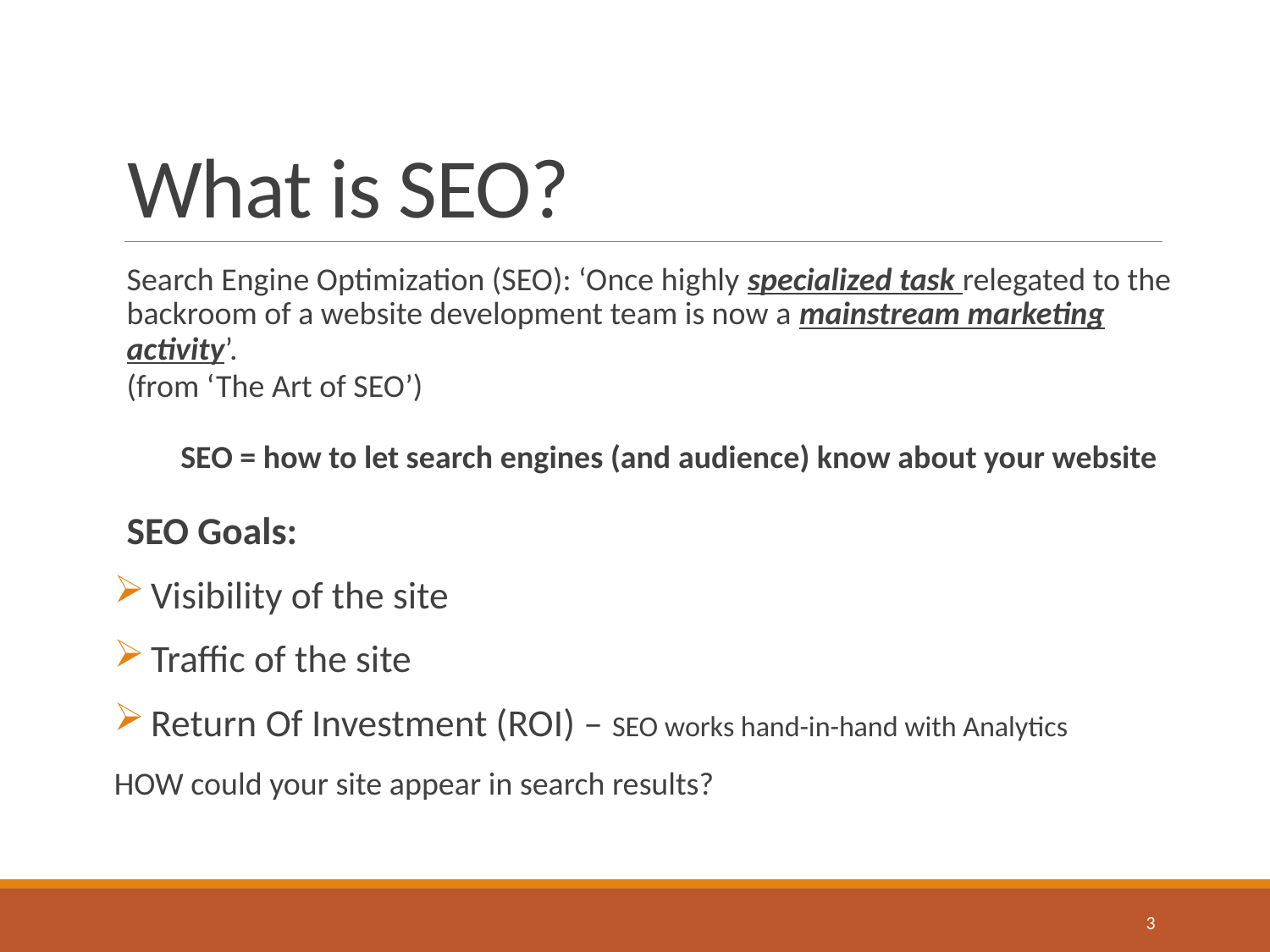

# What is SEO?
Search Engine Optimization (SEO): ‘Once highly specialized task relegated to the backroom of a website development team is now a mainstream marketing activity’.
(from ‘The Art of SEO’)

SEO = how to let search engines (and audience) know about your website

SEO Goals:
 Visibility of the site
 Traffic of the site
 Return Of Investment (ROI) – SEO works hand-in-hand with Analytics
HOW could your site appear in search results?
3